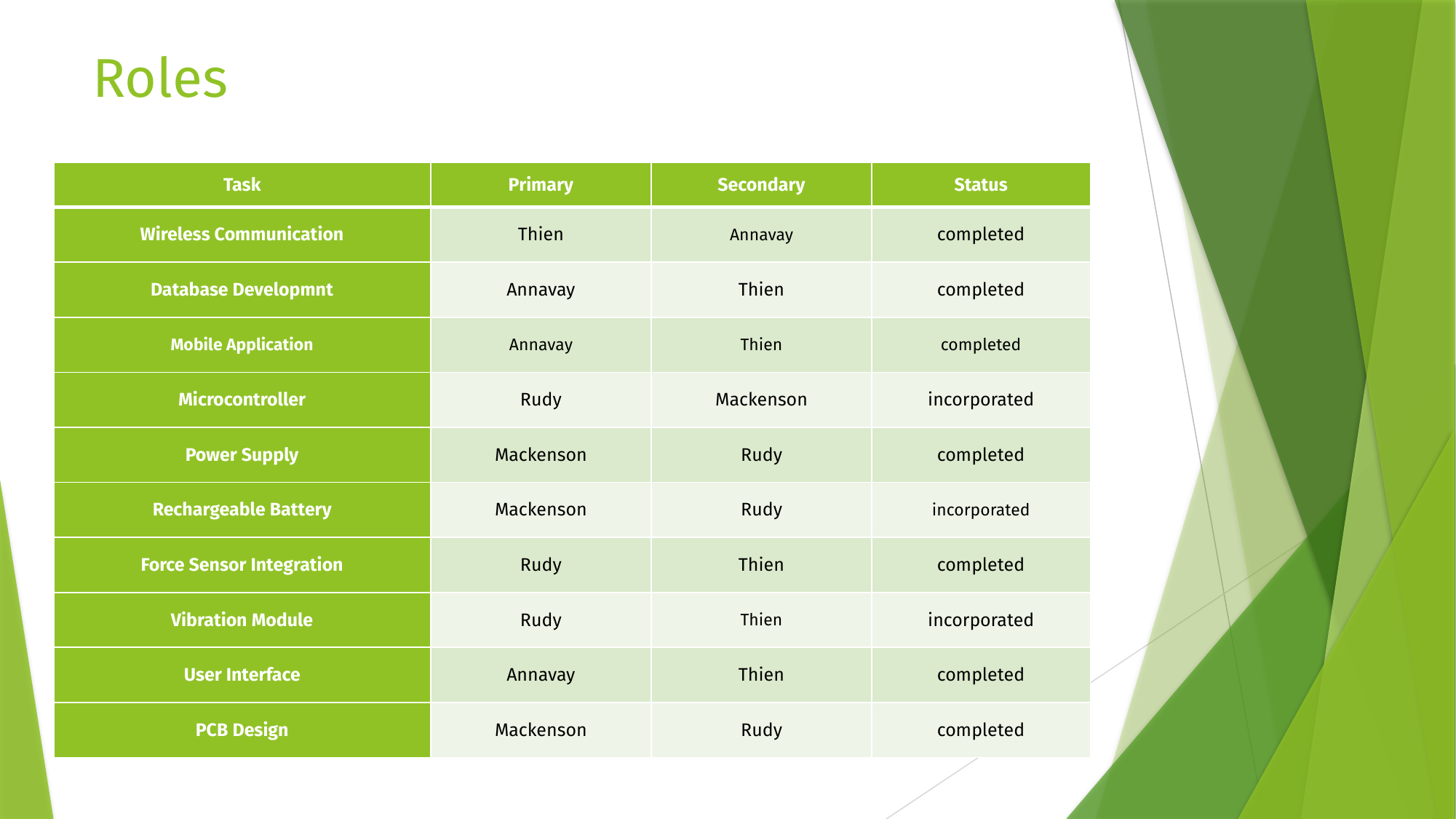

# Roles
| Task | Primary | Secondary | Status |
| --- | --- | --- | --- |
| Wireless Communication | Thien | Annavay | completed |
| Database Developmnt | Annavay | Thien | completed |
| Mobile Application | Annavay | Thien | completed |
| Microcontroller | Rudy | Mackenson | incorporated |
| Power Supply | Mackenson | Rudy | completed |
| Rechargeable Battery | Mackenson | Rudy | incorporated |
| Force Sensor Integration | Rudy | Thien | completed |
| Vibration Module | Rudy | Thien | incorporated |
| User Interface | Annavay | Thien | completed |
| PCB Design | Mackenson | Rudy | completed |